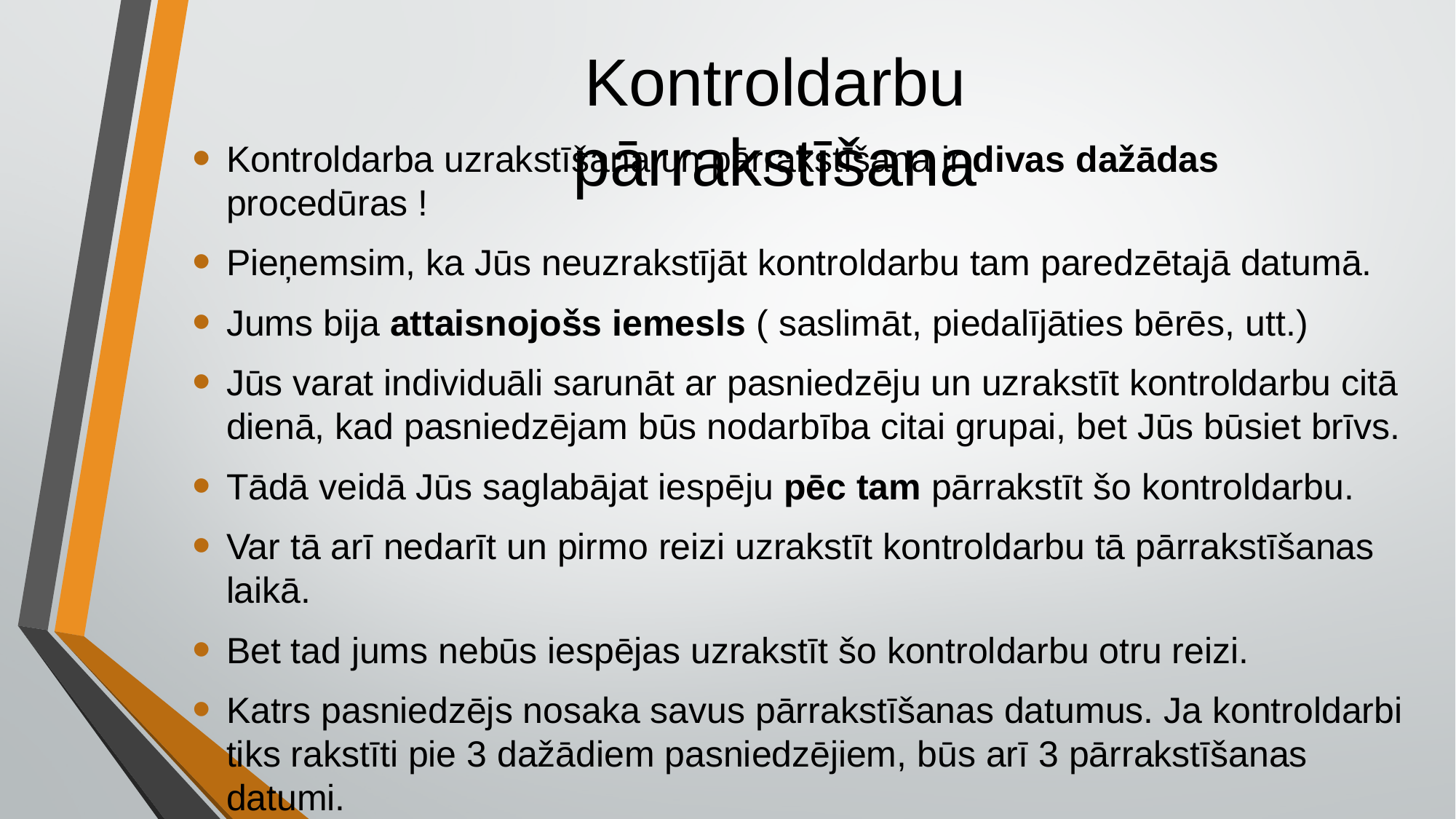

# Kontroldarbu pārrakstīšana
Kontroldarba uzrakstīšana un pārrakstīšana ir divas dažādas procedūras !
Pieņemsim, ka Jūs neuzrakstījāt kontroldarbu tam paredzētajā datumā.
Jums bija attaisnojošs iemesls ( saslimāt, piedalījāties bērēs, utt.)
Jūs varat individuāli sarunāt ar pasniedzēju un uzrakstīt kontroldarbu citā dienā, kad pasniedzējam būs nodarbība citai grupai, bet Jūs būsiet brīvs.
Tādā veidā Jūs saglabājat iespēju pēc tam pārrakstīt šo kontroldarbu.
Var tā arī nedarīt un pirmo reizi uzrakstīt kontroldarbu tā pārrakstīšanas laikā.
Bet tad jums nebūs iespējas uzrakstīt šo kontroldarbu otru reizi.
Katrs pasniedzējs nosaka savus pārrakstīšanas datumus. Ja kontroldarbi tiks rakstīti pie 3 dažādiem pasniedzējiem, būs arī 3 pārrakstīšanas datumi.